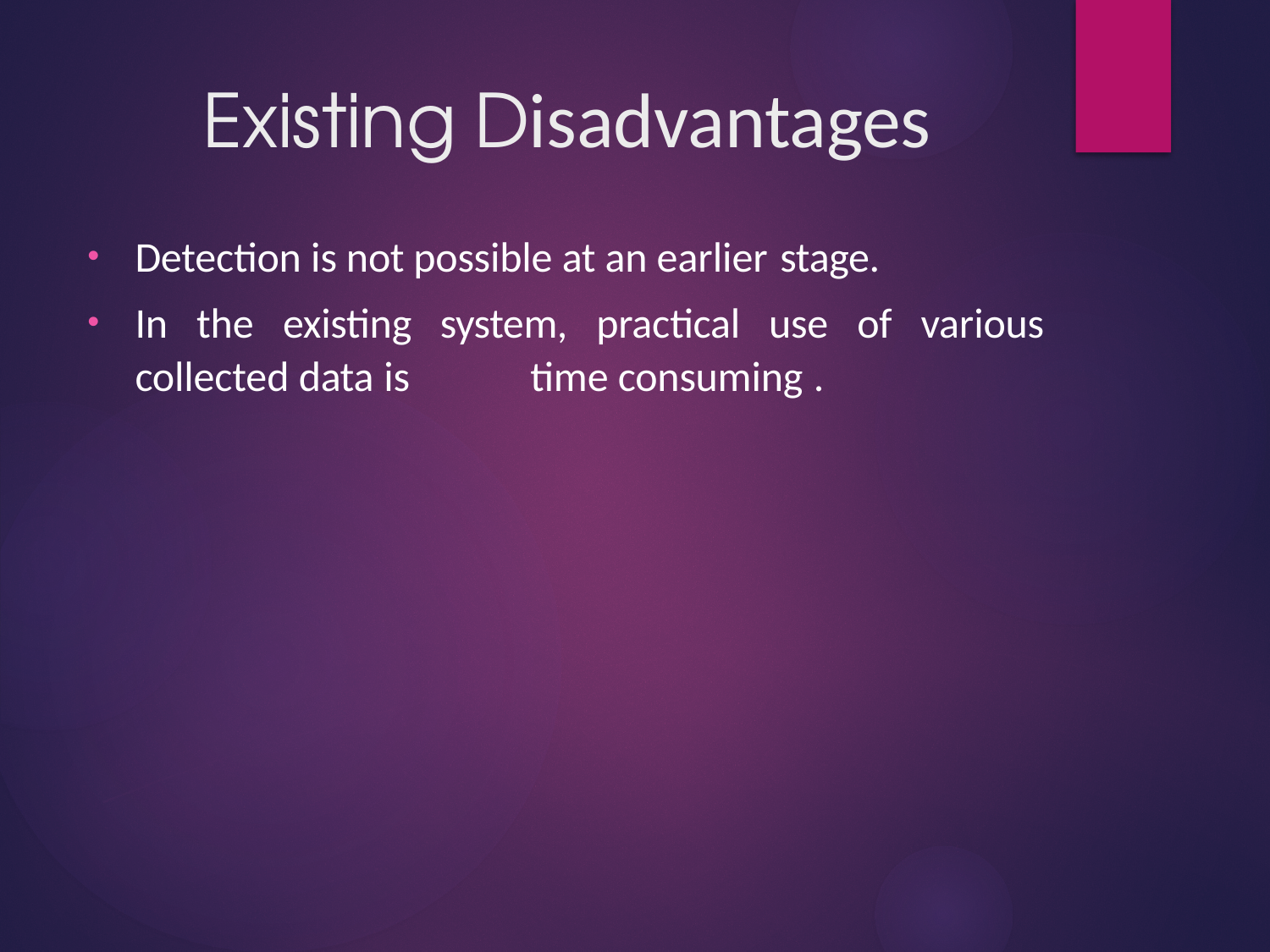

# Existing Disadvantages
Detection is not possible at an earlier stage.
In the existing system, practical use of various  collected data is	time consuming .